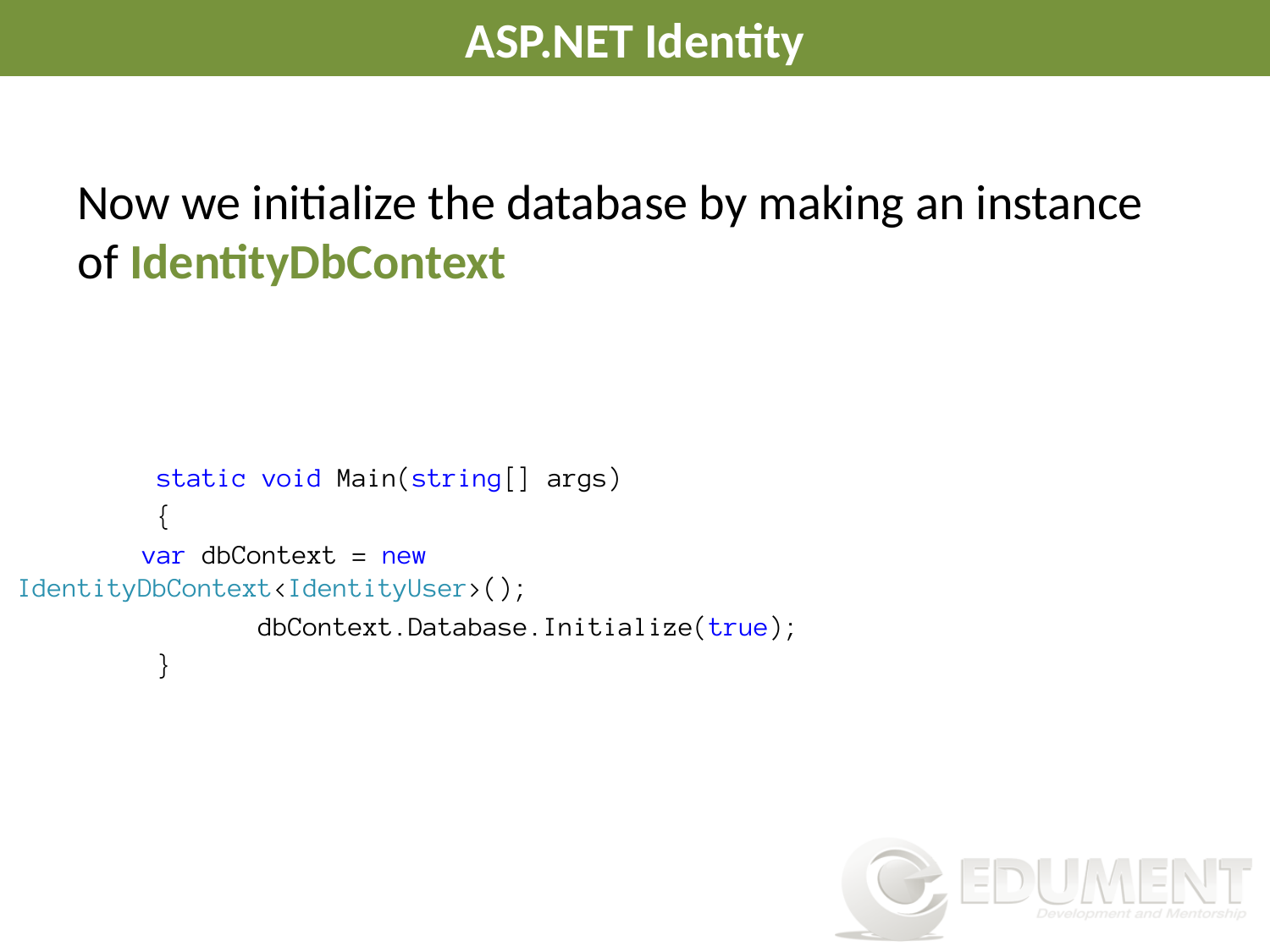

# ASP.NET Identity
Now we initialize the database by making an instance of IdentityDbContext

	 static void Main(string[] args)
       	 {
 		var dbContext = new 				   		        IdentityDbContext<IdentityUser>();
                dbContext.Database.Initialize(true);
       	 }